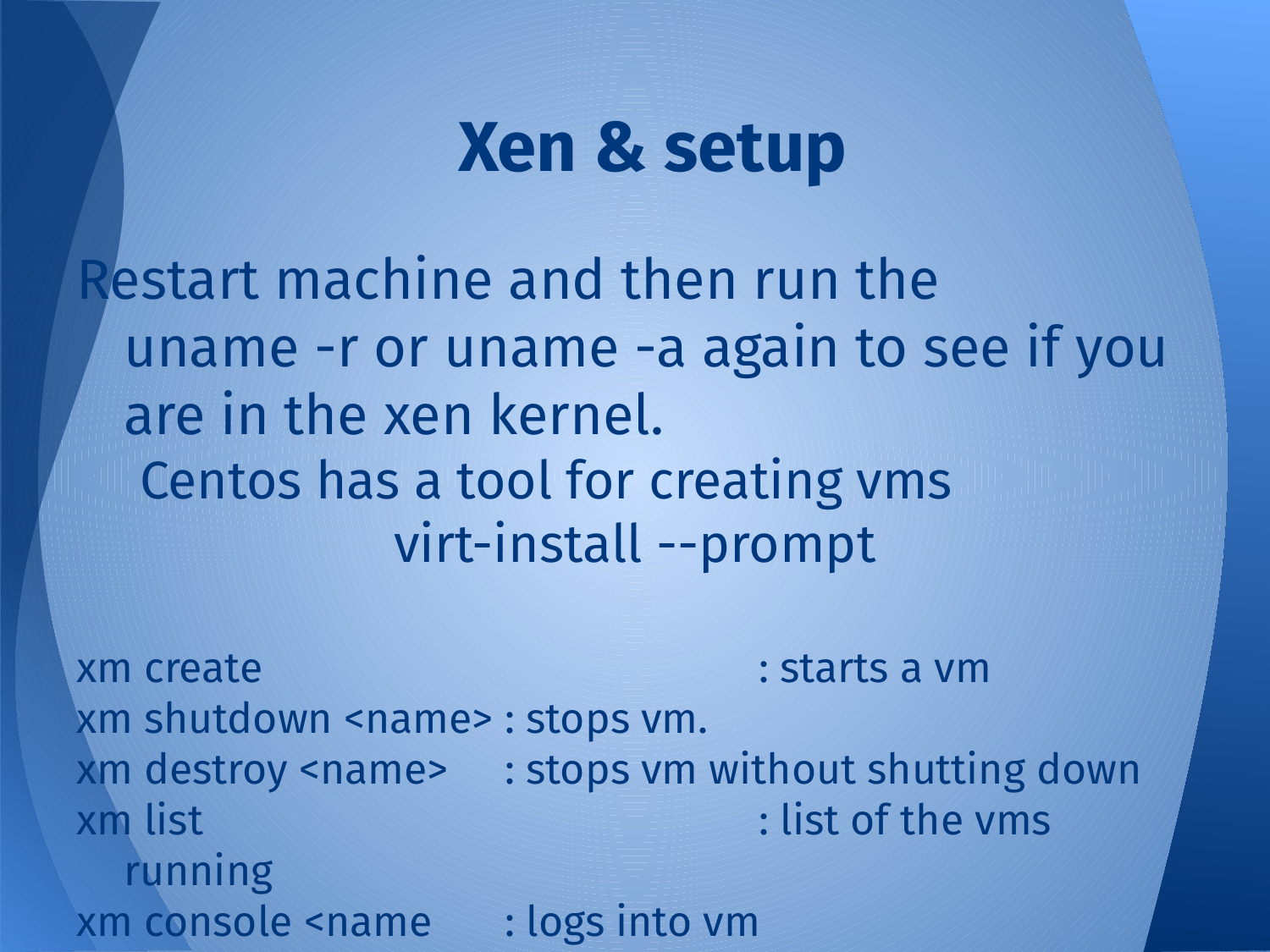

# Xen & setup
Restart machine and then run the
	uname -r or uname -a again to see if you are in the xen kernel.
Centos has a tool for creating vms
		virt-install --prompt

xm create 				: starts a vm
xm shutdown <name>	: stops vm.
xm destroy <name>  	: stops vm without shutting down
xm list				 	: list of the vms running
xm console <name   	: logs into vm